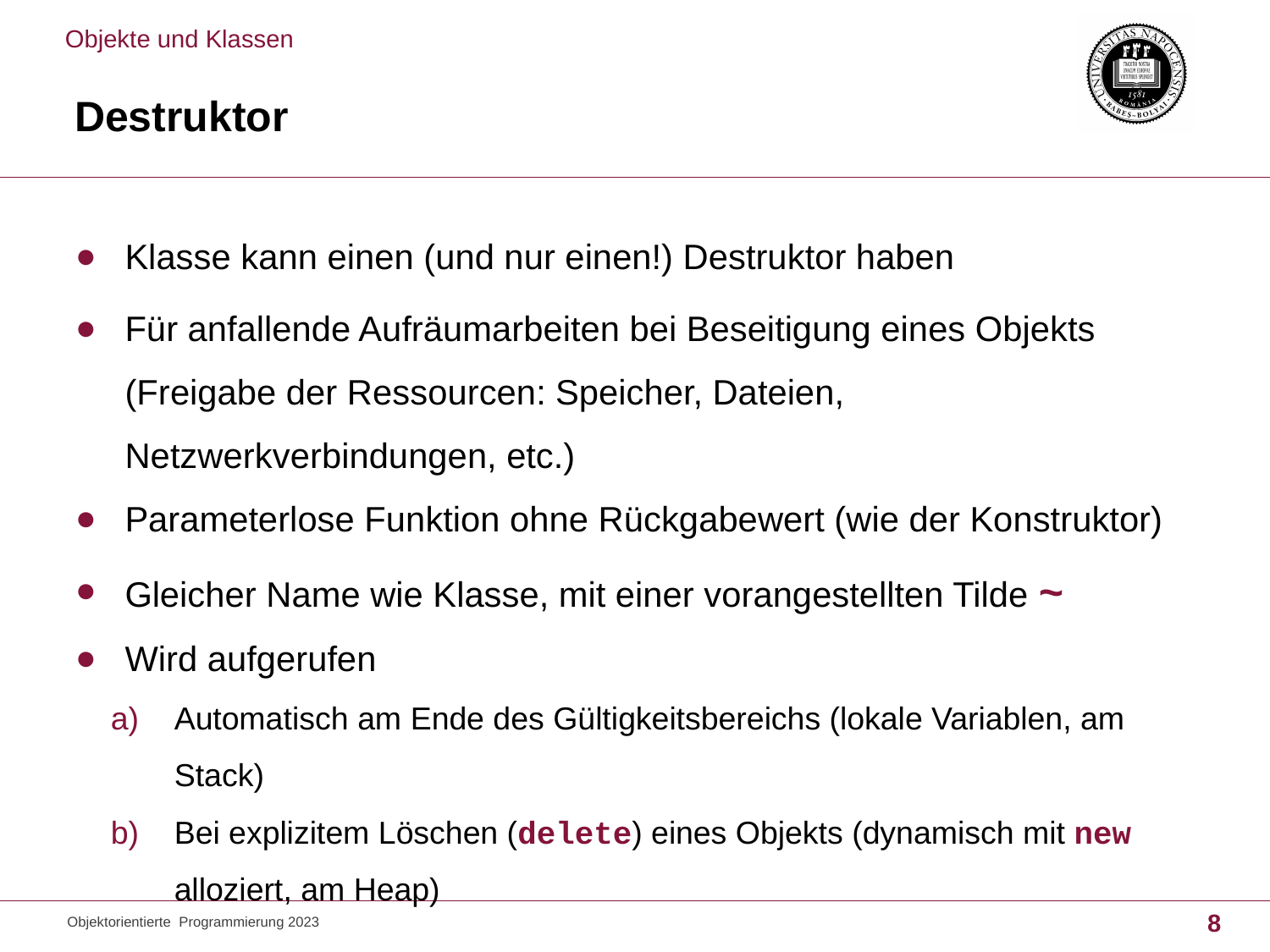

Objekte und Klassen
# Destruktor
Klasse kann einen (und nur einen!) Destruktor haben
Für anfallende Aufräumarbeiten bei Beseitigung eines Objekts (Freigabe der Ressourcen: Speicher, Dateien, Netzwerkverbindungen, etc.)
Parameterlose Funktion ohne Rückgabewert (wie der Konstruktor)
Gleicher Name wie Klasse, mit einer vorangestellten Tilde ~
Wird aufgerufen
Automatisch am Ende des Gültigkeitsbereichs (lokale Variablen, am Stack)
Bei explizitem Löschen (delete) eines Objekts (dynamisch mit new alloziert, am Heap)
Objektorientierte  Programmierung 2023
8